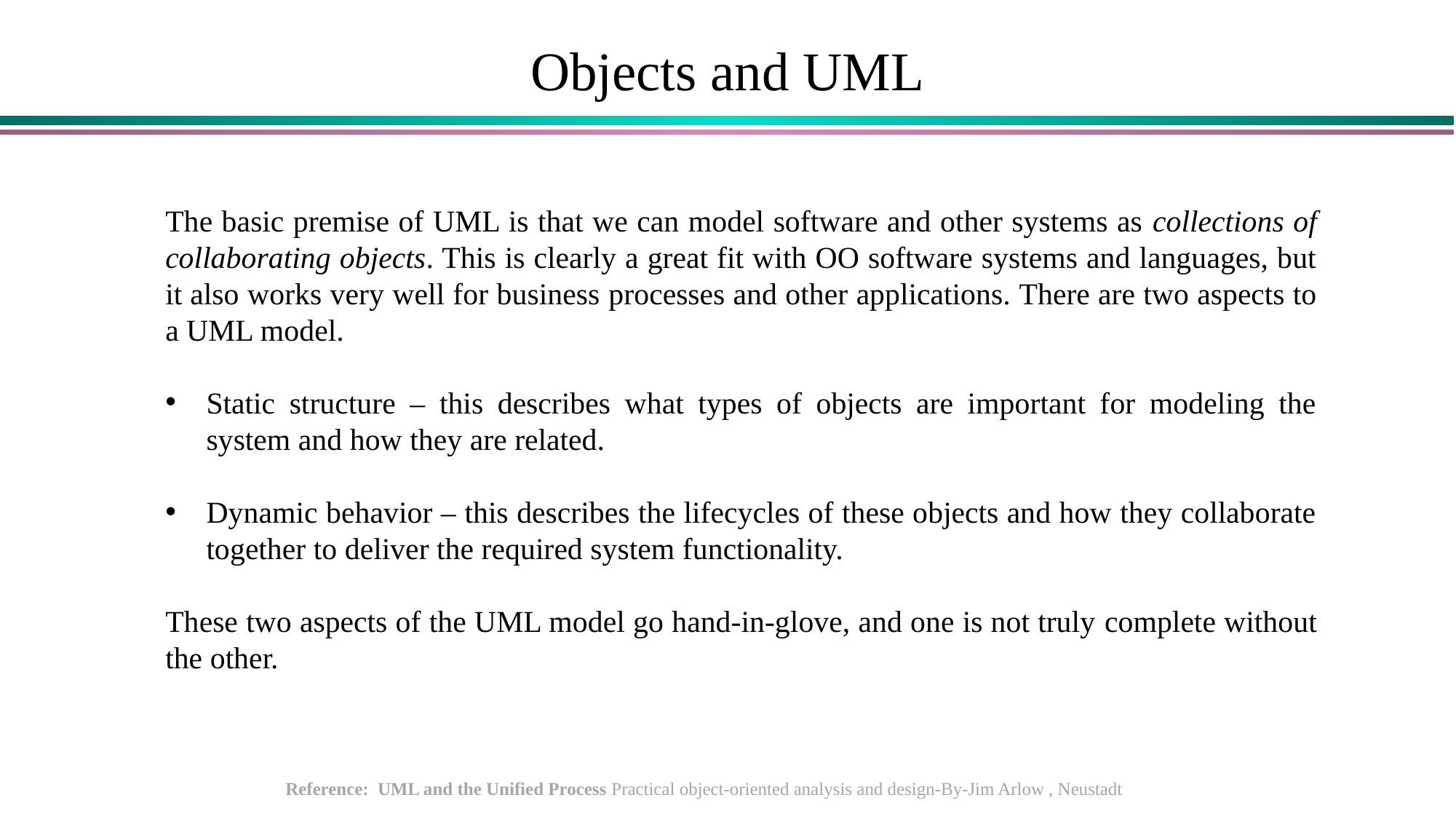

# Objects and UML
The basic premise of UML is that we can model software and other systems as collections of collaborating objects. This is clearly a great fit with OO software systems and languages, but it also works very well for business processes and other applications. There are two aspects to a UML model.

Static structure – this describes what types of objects are important for modeling the system and how they are related.

Dynamic behavior – this describes the lifecycles of these objects and how they collaborate together to deliver the required system functionality.

These two aspects of the UML model go hand-in-glove, and one is not truly complete without the other.
Reference:  UML and the Unified Process Practical object-oriented analysis and design-By-Jim Arlow , Neustadt